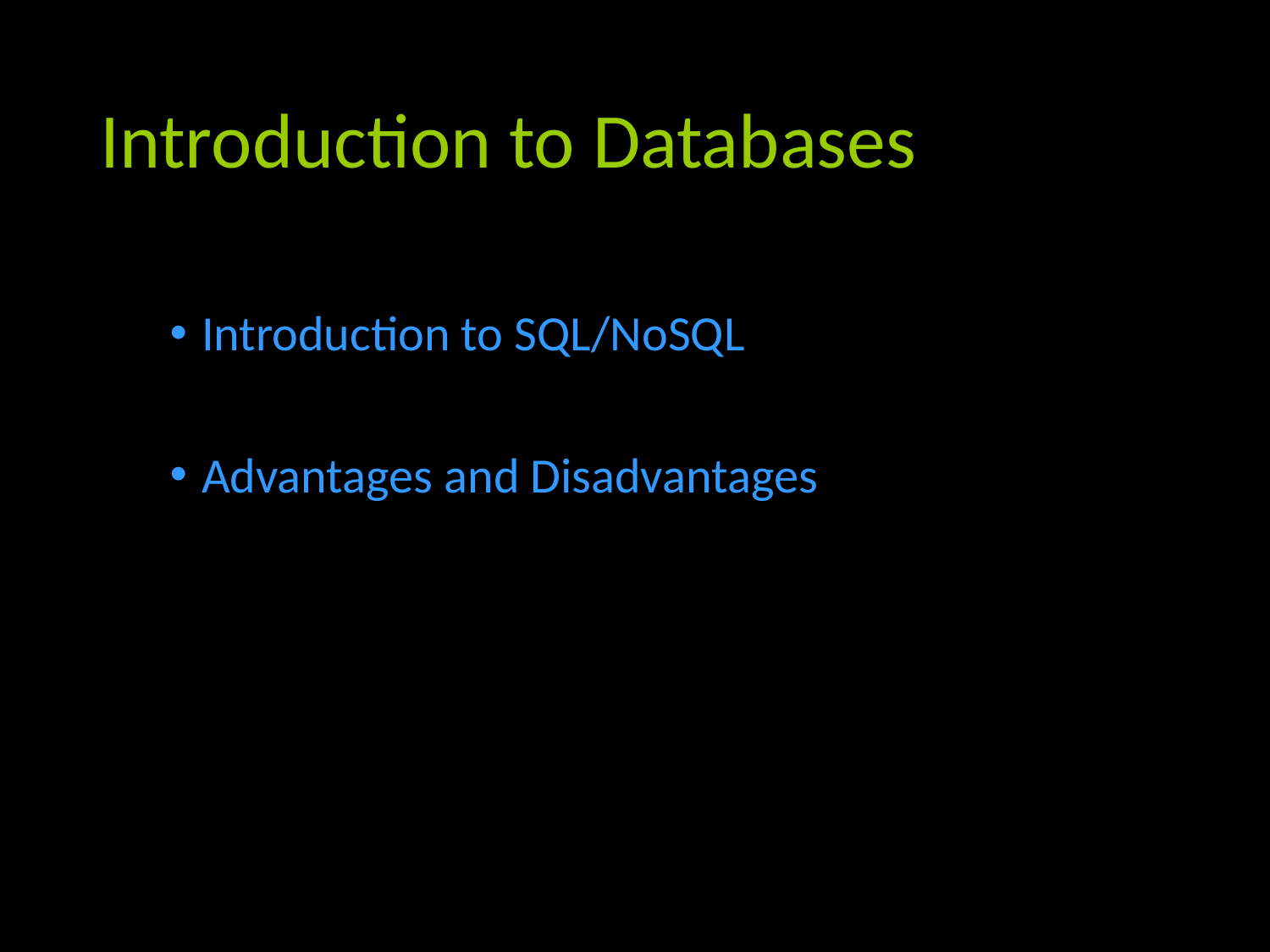

# Introduction to Databases
Introduction to SQL/NoSQL

Advantages and Disadvantages